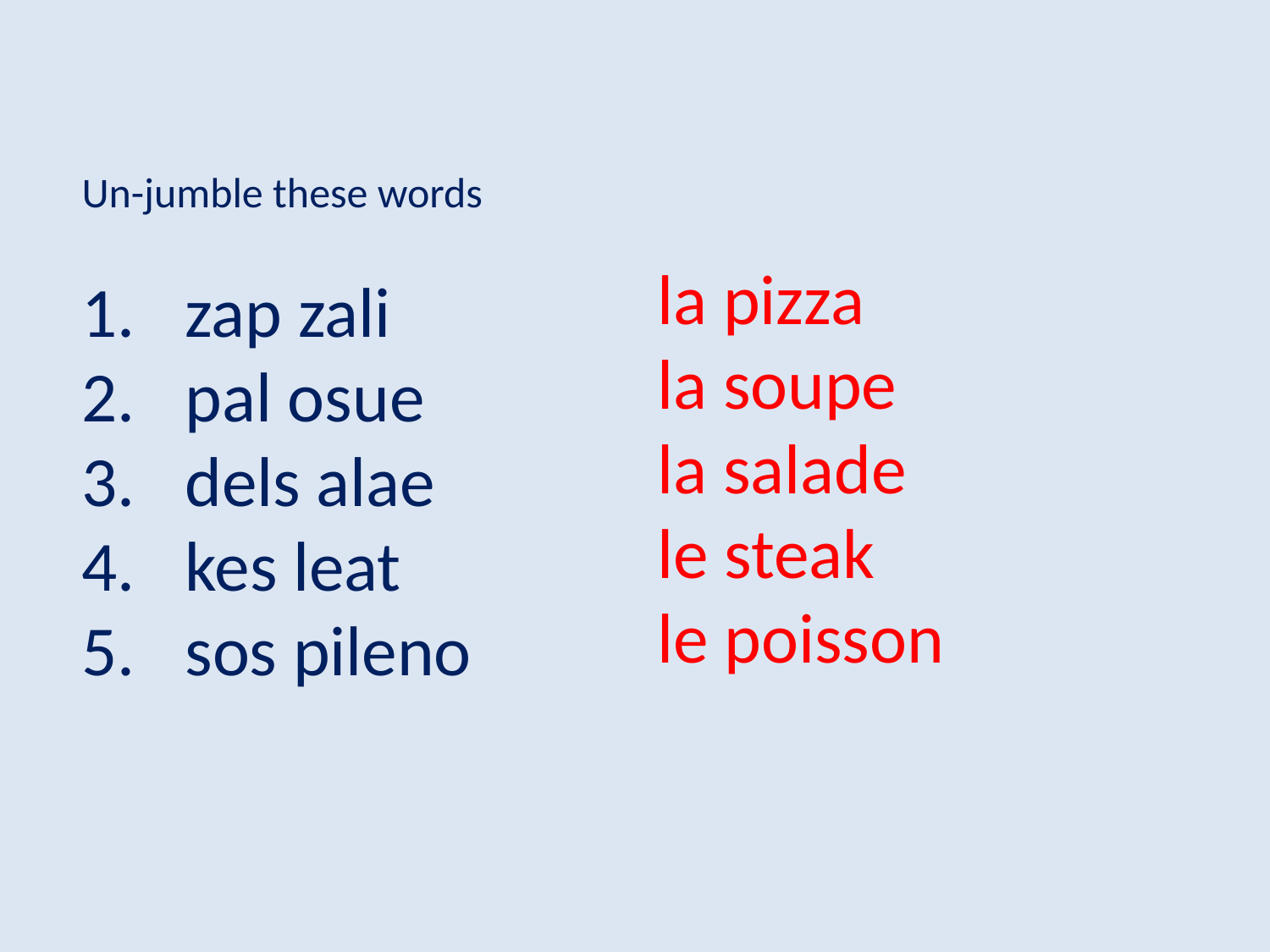

Un-jumble these words

zap zali
pal osue
dels alae
kes leat
sos pileno
la pizza
la soupe
la salade
le steak
le poisson